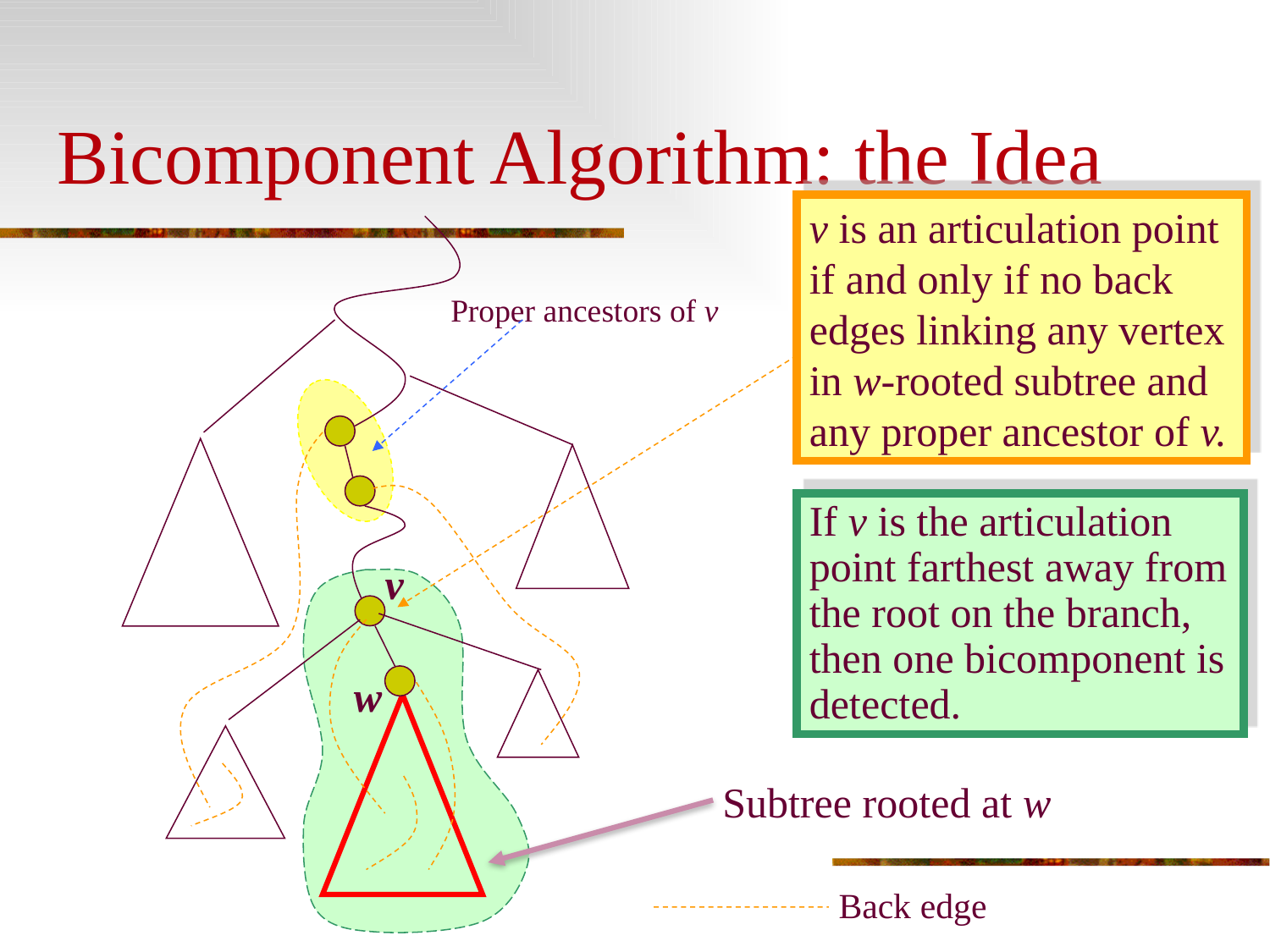

# Bicomponent Algorithm: the Idea
v is an articulation point if and only if no back edges linking any vertex in w-rooted subtree and any proper ancestor of v.

Proper ancestors of v

If v is the articulation point farthest away from the root on the branch, then one bicomponent is detected.

v

w

Subtree rooted at w

Back edge